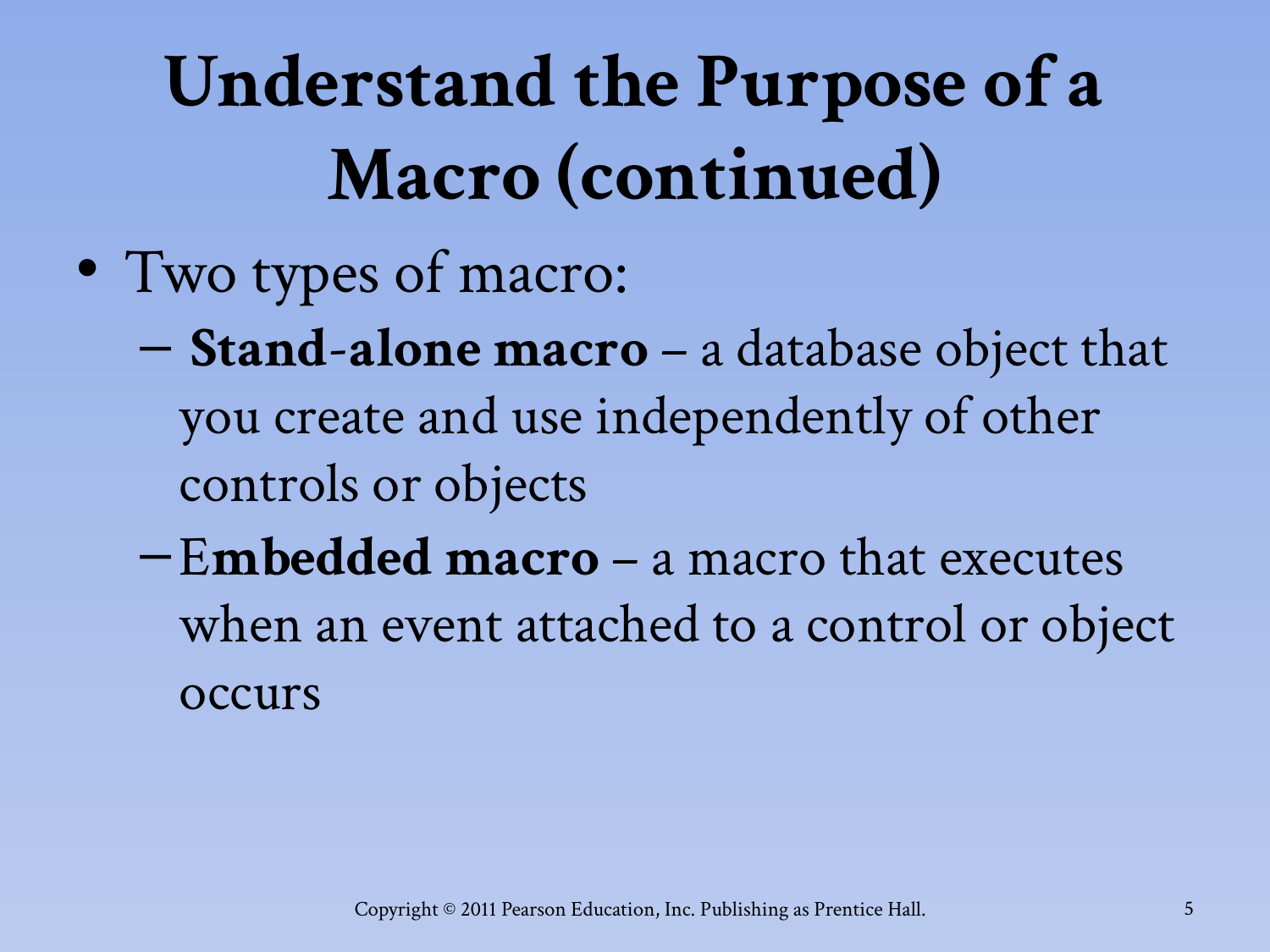

# Understand the Purpose of a Macro (continued)
Two types of macro:
 Stand-alone macro – a database object that you create and use independently of other controls or objects
Embedded macro – a macro that executes when an event attached to a control or object occurs

Copyright © 2011 Pearson Education, Inc. Publishing as Prentice Hall.

5